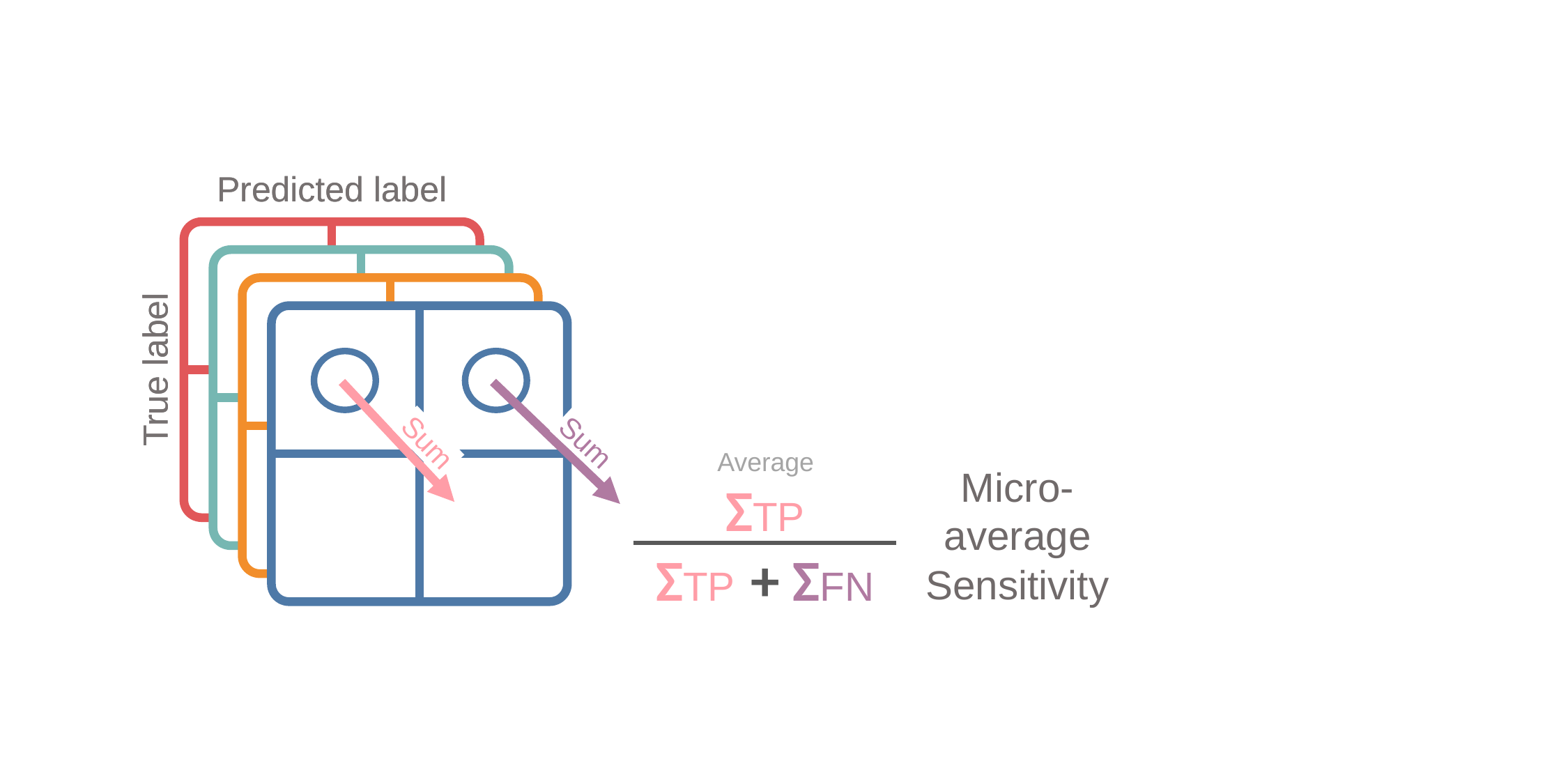

Predicted label
Predicted label

True label
True label

Sum

Sum

Average
Micro-average
Sensitivity
ΣTP
ΣTP + ΣFN